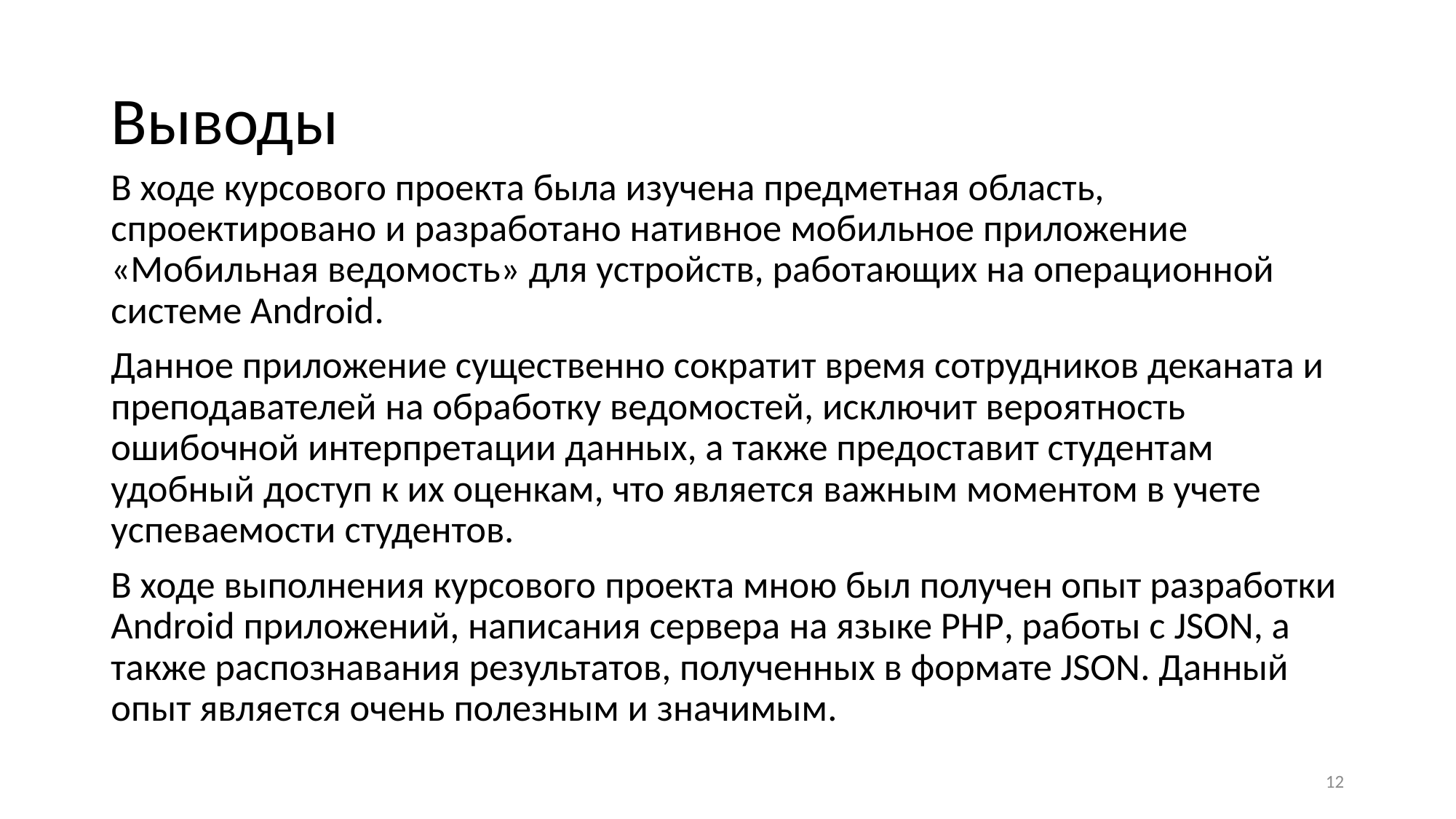

# Выводы
В ходе курсового проекта была изучена предметная область, спроектировано и разработано нативное мобильное приложение «Мобильная ведомость» для устройств, работающих на операционной системе Android.
Данное приложение существенно сократит время сотрудников деканата и преподавателей на обработку ведомостей, исключит вероятность ошибочной интерпретации данных, а также предоставит студентам удобный доступ к их оценкам, что является важным моментом в учете успеваемости студентов.
В ходе выполнения курсового проекта мною был получен опыт разработки Android приложений, написания сервера на языке PHP, работы с JSON, а также распознавания результатов, полученных в формате JSON. Данный опыт является очень полезным и значимым.

12